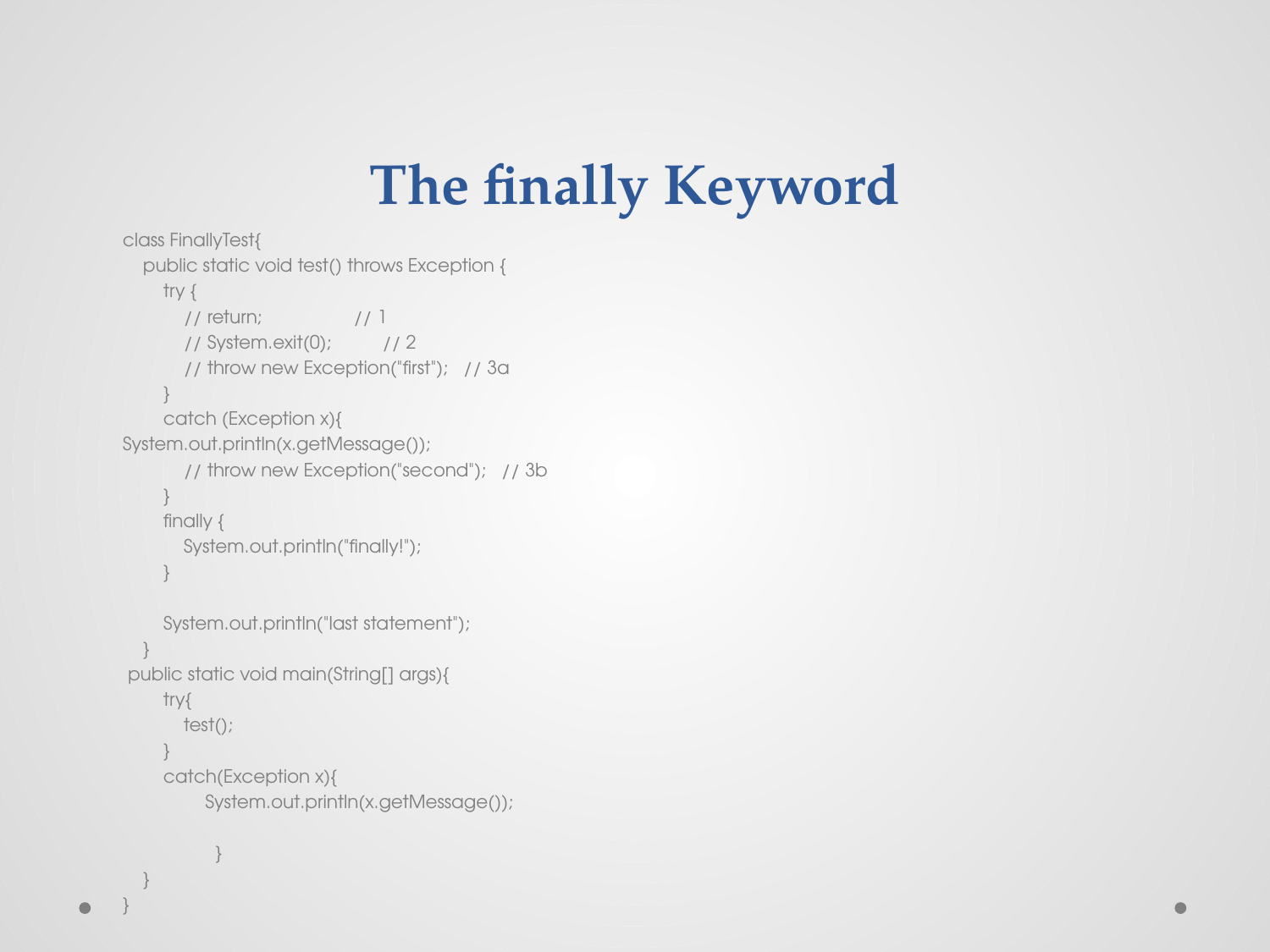

# The finally Keyword
class FinallyTest{
    public static void test() throws Exception {
        try {
            // return;                  // 1
            // System.exit(0);          // 2
            // throw new Exception("first");   // 3a
        }
        catch (Exception x){
		System.out.println(x.getMessage());
            // throw new Exception("second");   // 3b
        }
        finally {
            System.out.println("finally!");
        }

        System.out.println("last statement");
    }
 public static void main(String[] args){
        try{
            test();
        }
        catch(Exception x){
        		System.out.println(x.getMessage());

	  	  }
    }
}